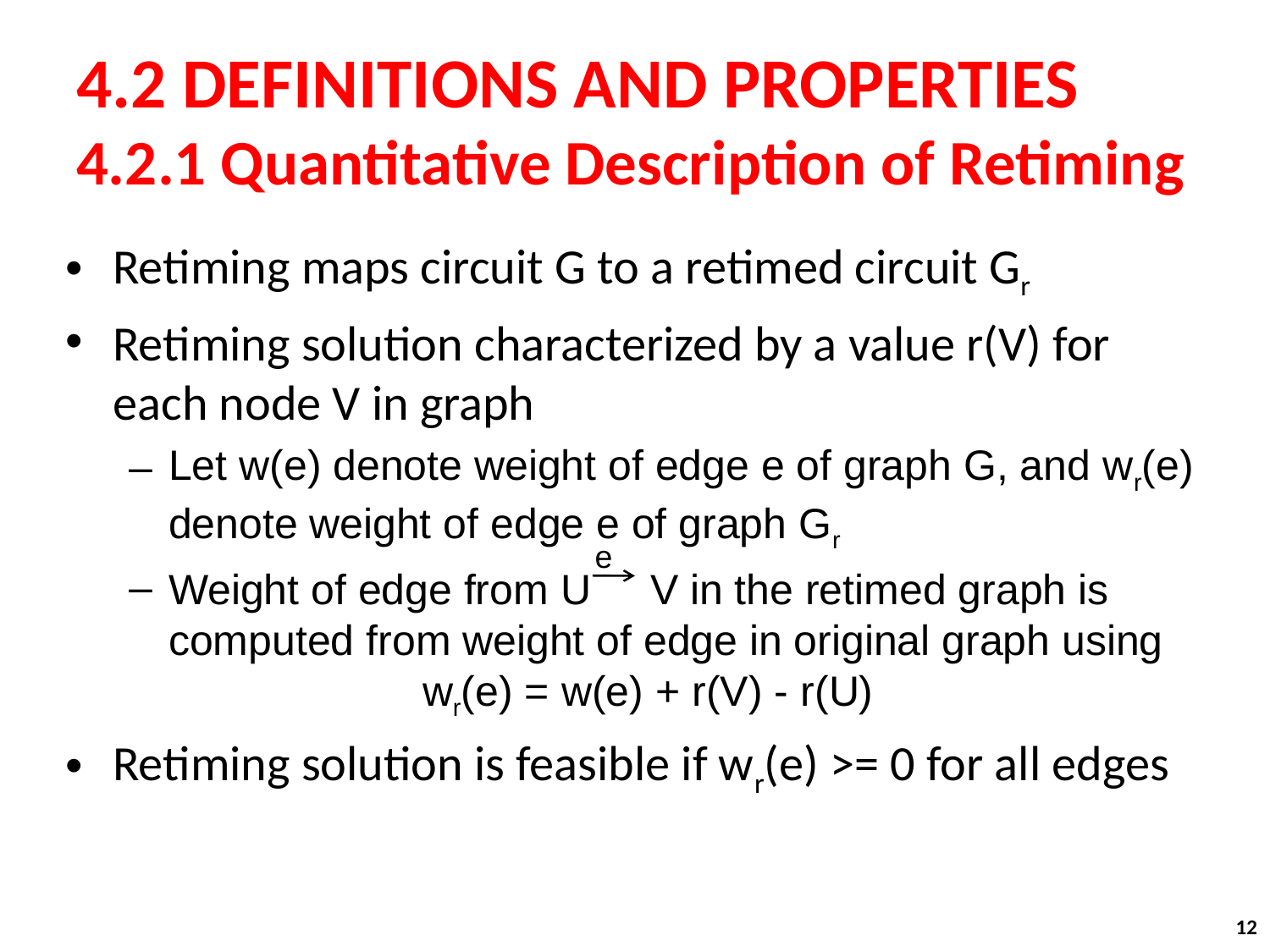

# 4.2 DEFINITIONS AND PROPERTIES 4.2.1 Quantitative Description of Retiming

Retiming maps circuit G to a retimed circuit Gr
Retiming solution characterized by a value r(V) for each node V in graph
Let w(e) denote weight of edge e of graph G, and wr(e) denote weight of edge e of graph Gr
Weight of edge from U     V in the retimed graph is computed from weight of edge in original graph using
		wr(e) = w(e) + r(V) - r(U)
Retiming solution is feasible if wr(e) >= 0 for all edges

e
12